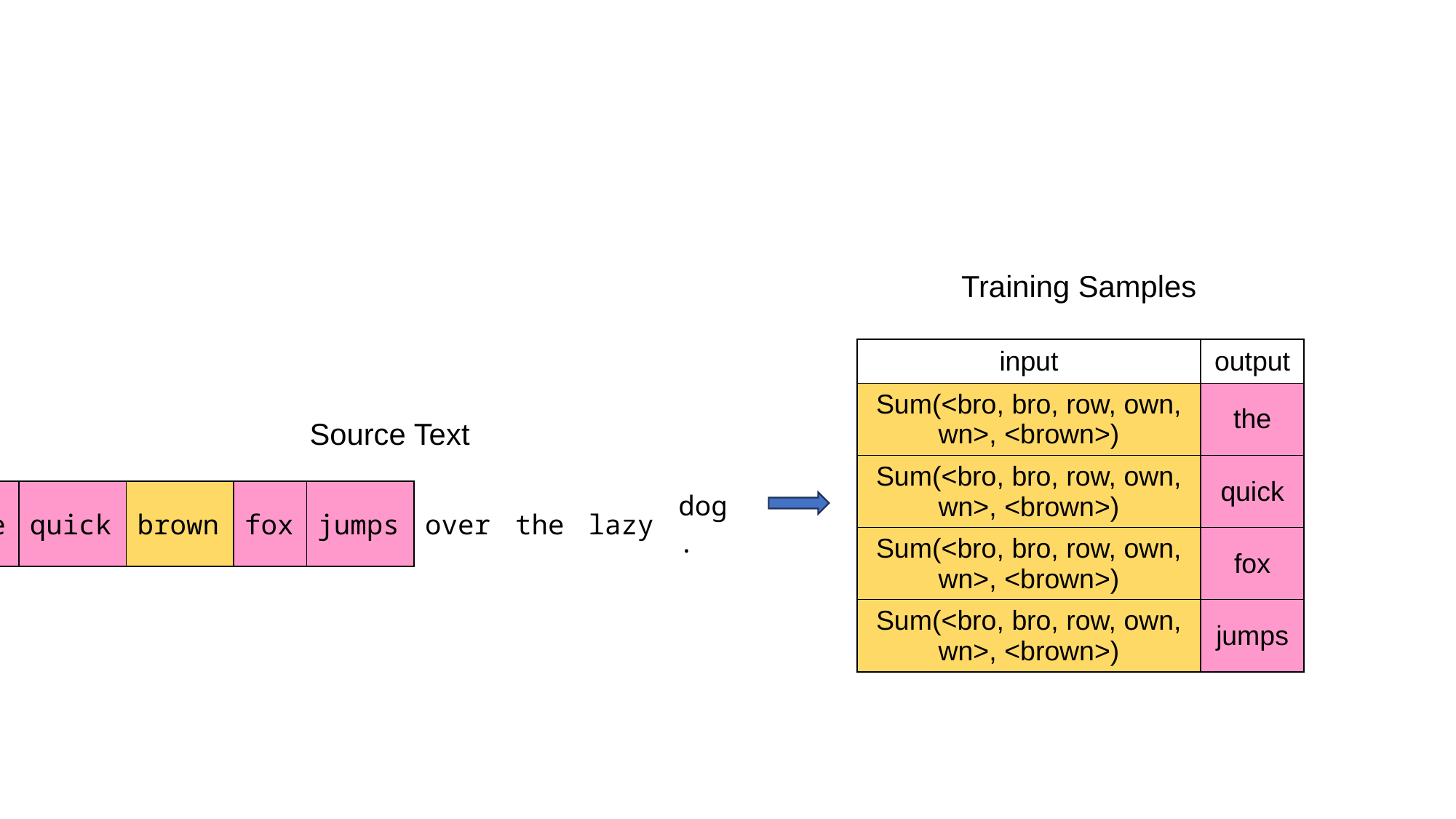

Training Samples
| input | output |
| --- | --- |
| Sum(<bro, bro, row, own, wn>, <brown>) | the |
| Sum(<bro, bro, row, own, wn>, <brown>) | quick |
| Sum(<bro, bro, row, own, wn>, <brown>) | fox |
| Sum(<bro, bro, row, own, wn>, <brown>) | jumps |
Source Text
| The | quick | brown | fox | jumps | over | the | lazy | dog. |
| --- | --- | --- | --- | --- | --- | --- | --- | --- |